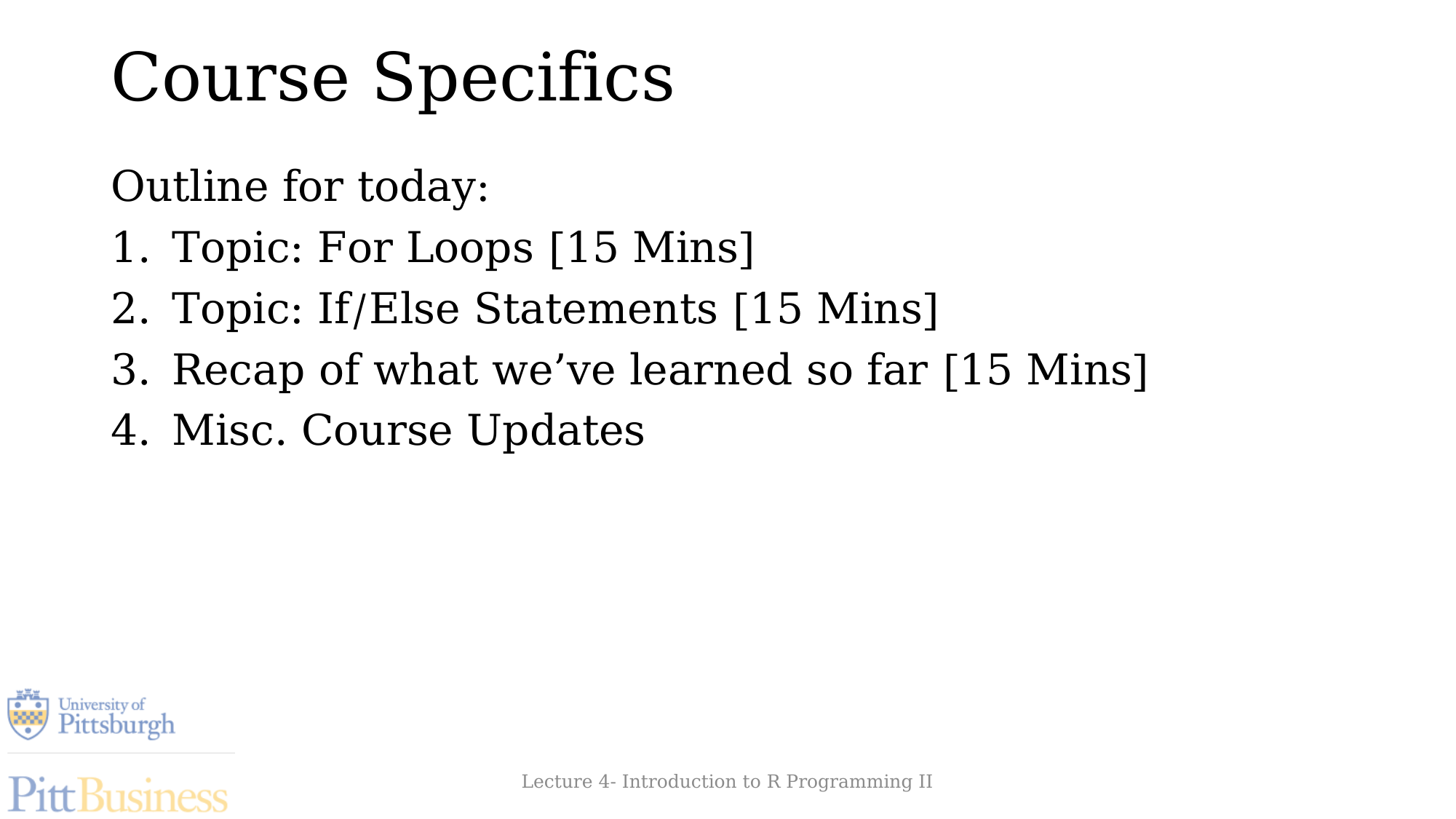

# Course Specifics
Outline for today:
Topic: For Loops [15 Mins]
Topic: If/Else Statements [15 Mins]
Recap of what we’ve learned so far [15 Mins]
Misc. Course Updates
Lecture 4- Introduction to R Programming II